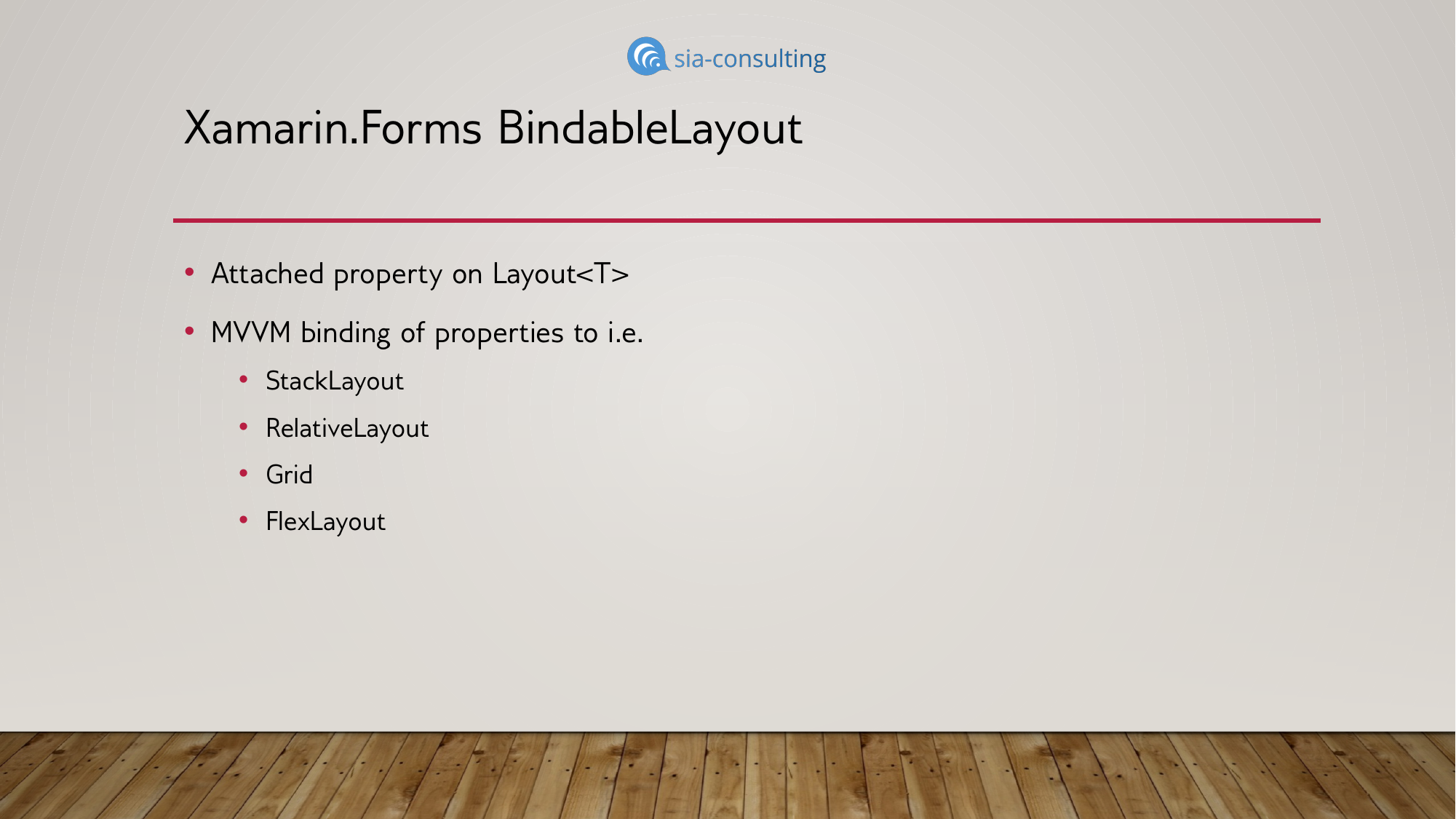

# Xamarin.Forms BindableLayout
Attached property on Layout<T>
MVVM binding of properties to i.e.
StackLayout
RelativeLayout
Grid
FlexLayout